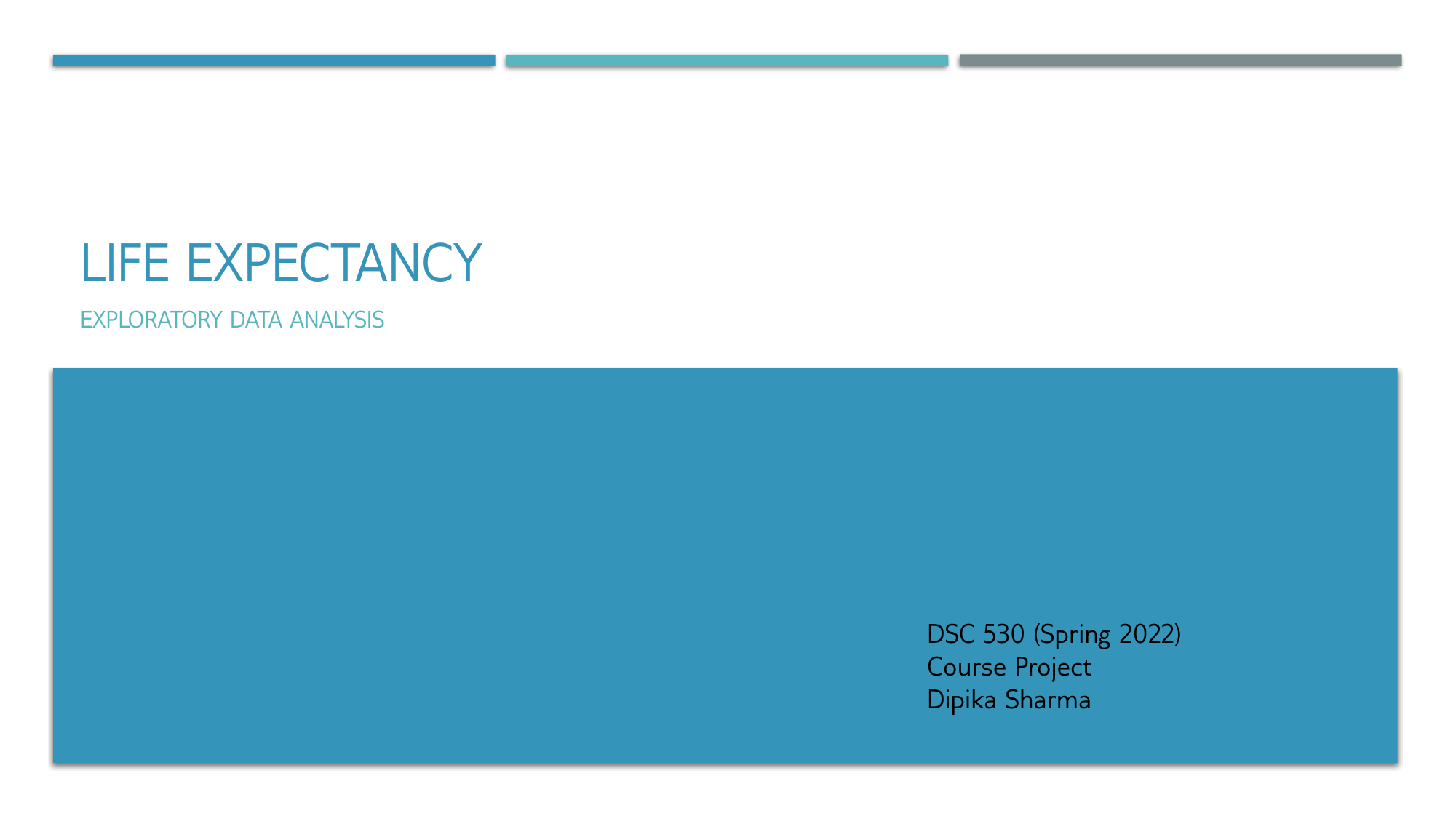

# Life expectancy
Exploratory Data Analysis
DSC 530 (Spring 2022)
Course Project
Dipika Sharma